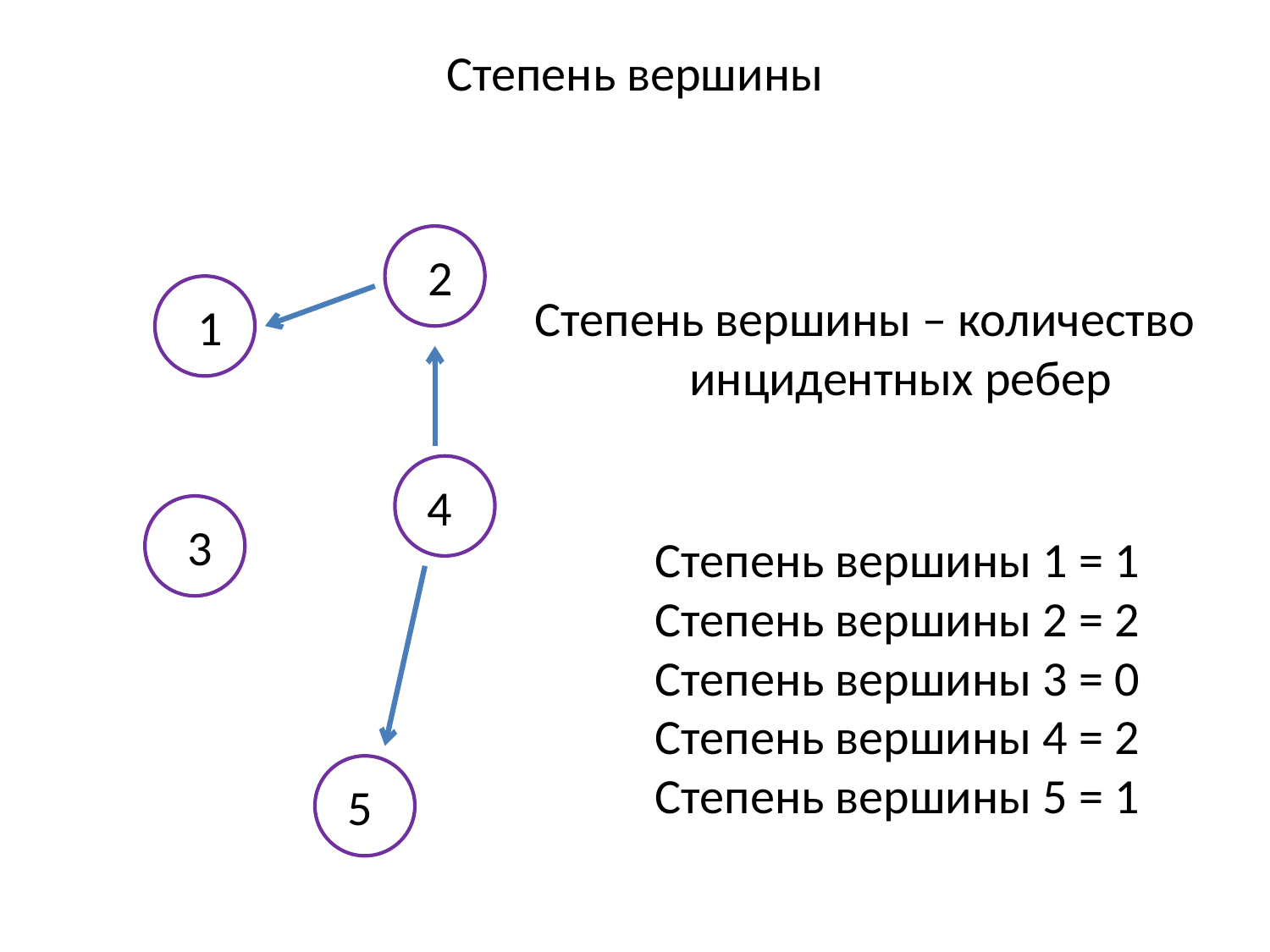

Степень вершины
Степень вершины – количество инцидентных ребер

2

1

4

Степень вершины 1 = 1
Степень вершины 2 = 2
Степень вершины 3 = 0
Степень вершины 4 = 2
Степень вершины 5 = 1
3

5